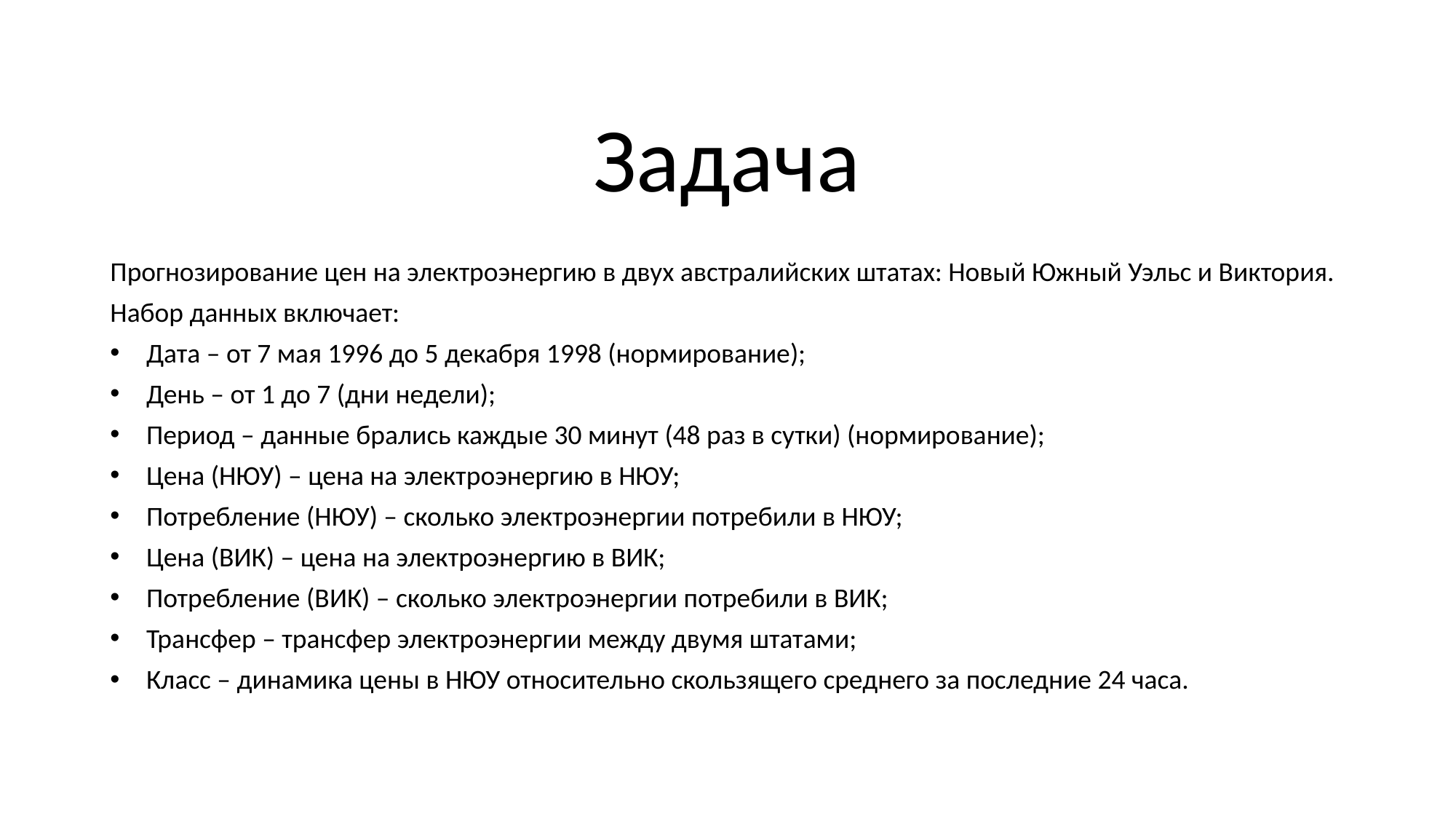

# Задача
Прогнозирование цен на электроэнергию в двух австралийских штатах: Новый Южный Уэльс и Виктория.
Набор данных включает:
Дата – от 7 мая 1996 до 5 декабря 1998 (нормирование);
День – от 1 до 7 (дни недели);
Период – данные брались каждые 30 минут (48 раз в сутки) (нормирование);
Цена (НЮУ) – цена на электроэнергию в НЮУ;
Потребление (НЮУ) – сколько электроэнергии потребили в НЮУ;
Цена (ВИК) – цена на электроэнергию в ВИК;
Потребление (ВИК) – сколько электроэнергии потребили в ВИК;
Трансфер – трансфер электроэнергии между двумя штатами;
Класс – динамика цены в НЮУ относительно скользящего среднего за последние 24 часа.